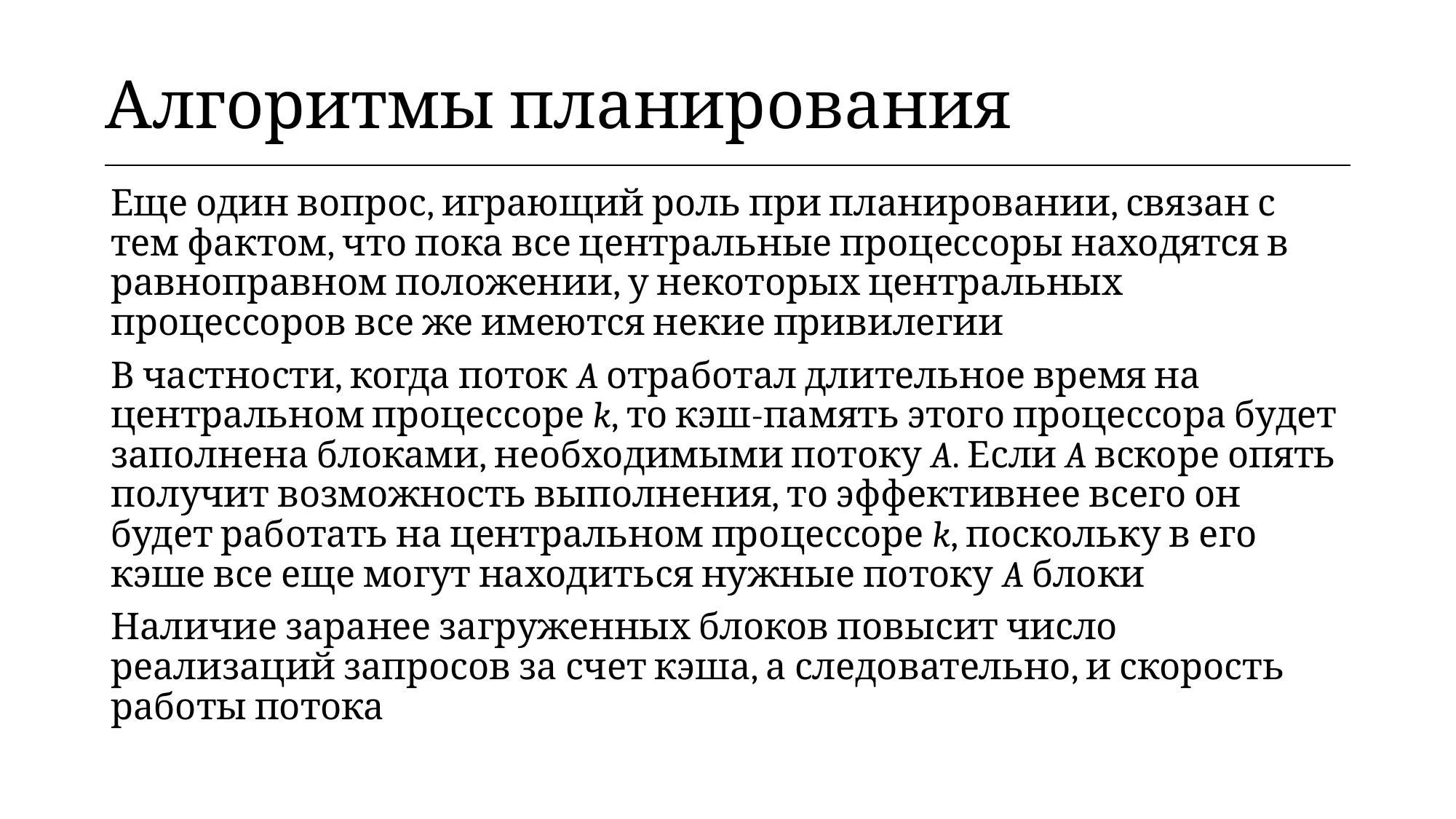

| Алгоритмы планирования |
| --- |
Еще один вопрос, играющий роль при планировании, связан с тем фактом, что пока все центральные процессоры находятся в равноправном положении, у некоторых центральных процессоров все же имеются некие привилегии
В частности, когда поток A отработал длительное время на центральном процессоре k, то кэш-память этого процессора будет заполнена блоками, необходимыми потоку A. Если A вскоре опять получит возможность выполнения, то эффективнее всего он будет работать на центральном процессоре k, поскольку в его кэше все еще могут находиться нужные потоку A блоки
Наличие заранее загруженных блоков повысит число реализаций запросов за счет кэша, а следовательно, и скорость работы потока